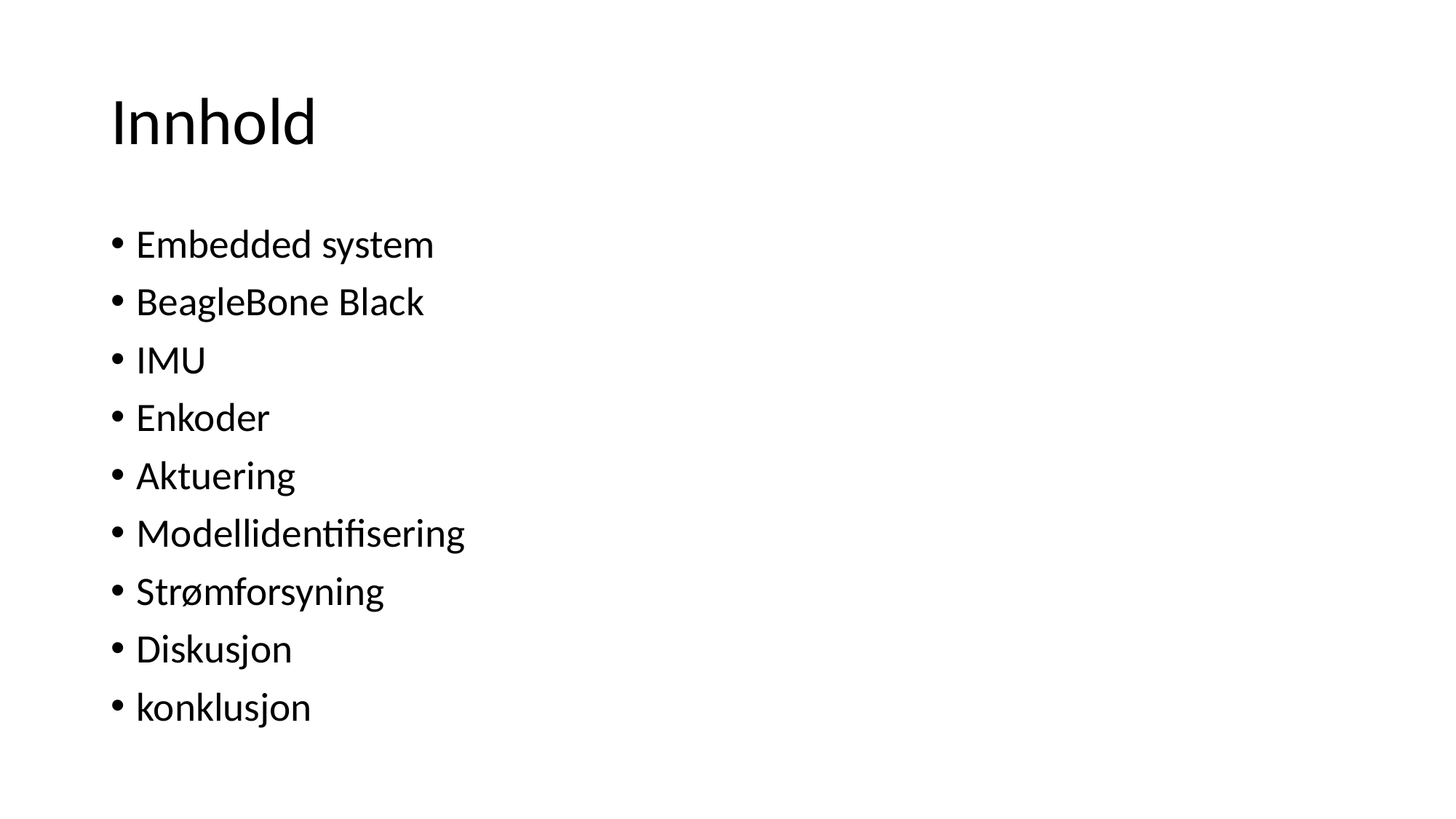

Innhold
Embedded system
BeagleBone Black
IMU
Enkoder
Aktuering
Modellidentifisering
Strømforsyning
Diskusjon
konklusjon